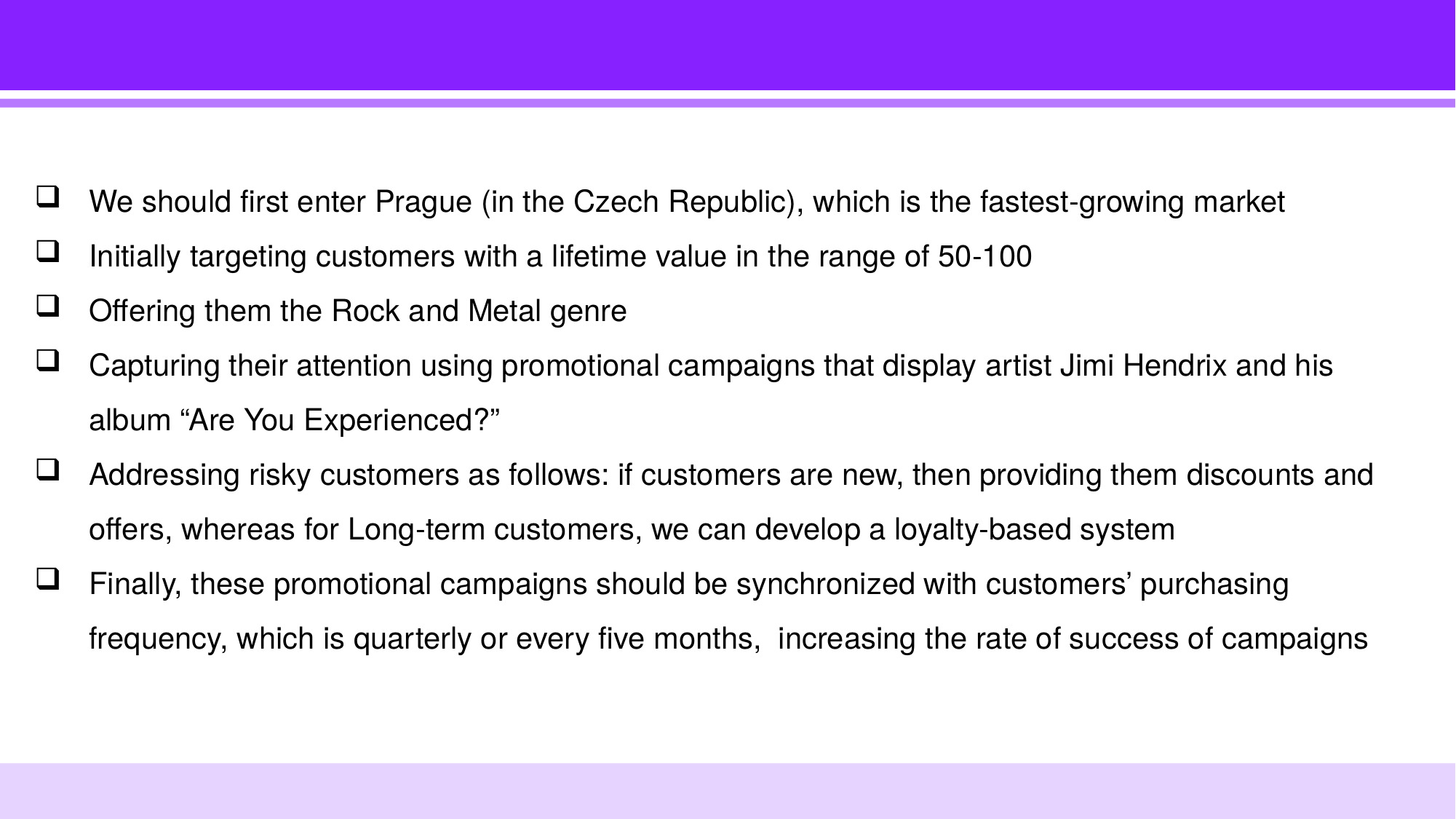

We should first enter Prague (in the Czech Republic), which is the fastest-growing market
Initially targeting customers with a lifetime value in the range of 50-100
Offering them the Rock and Metal genre
Capturing their attention using promotional campaigns that display artist Jimi Hendrix and his album “Are You Experienced?”
Addressing risky customers as follows: if customers are new, then providing them discounts and offers, whereas for Long-term customers, we can develop a loyalty-based system
Finally, these promotional campaigns should be synchronized with customers’ purchasing frequency, which is quarterly or every five months,  increasing the rate of success of campaigns